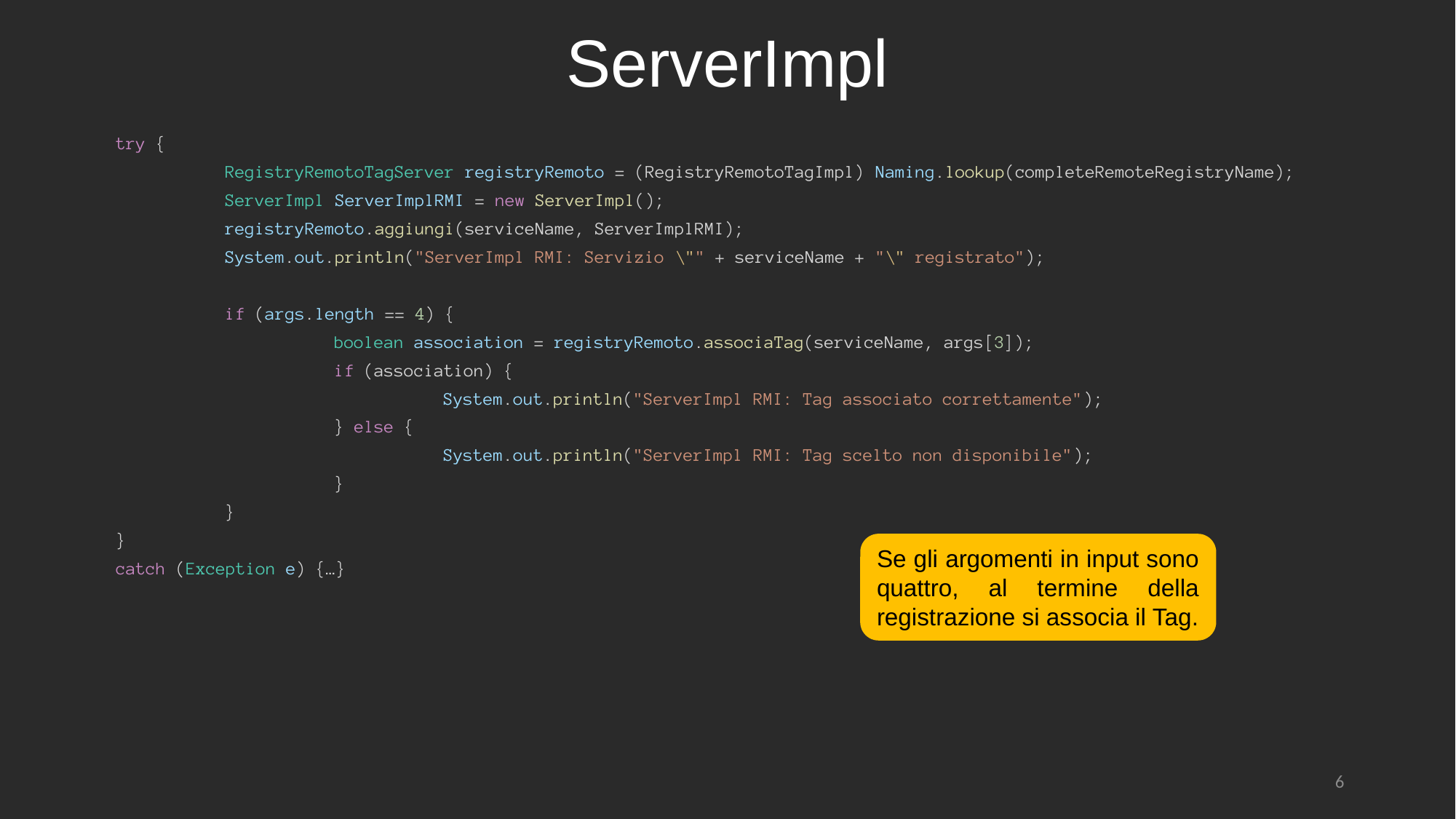

# ServerImpl
try {
	RegistryRemotoTagServer registryRemoto = (RegistryRemotoTagImpl) Naming.lookup(completeRemoteRegistryName);
	ServerImpl ServerImplRMI = new ServerImpl();
	registryRemoto.aggiungi(serviceName, ServerImplRMI);
	System.out.println("ServerImpl RMI: Servizio \"" + serviceName + "\" registrato");

	if (args.length == 4) {
		boolean association = registryRemoto.associaTag(serviceName, args[3]);
		if (association) {
			System.out.println("ServerImpl RMI: Tag associato correttamente");
		} else {
			System.out.println("ServerImpl RMI: Tag scelto non disponibile");
		}
	}
}
catch (Exception e) {…}
Se gli argomenti in input sono quattro, al termine della registrazione si associa il Tag.
6